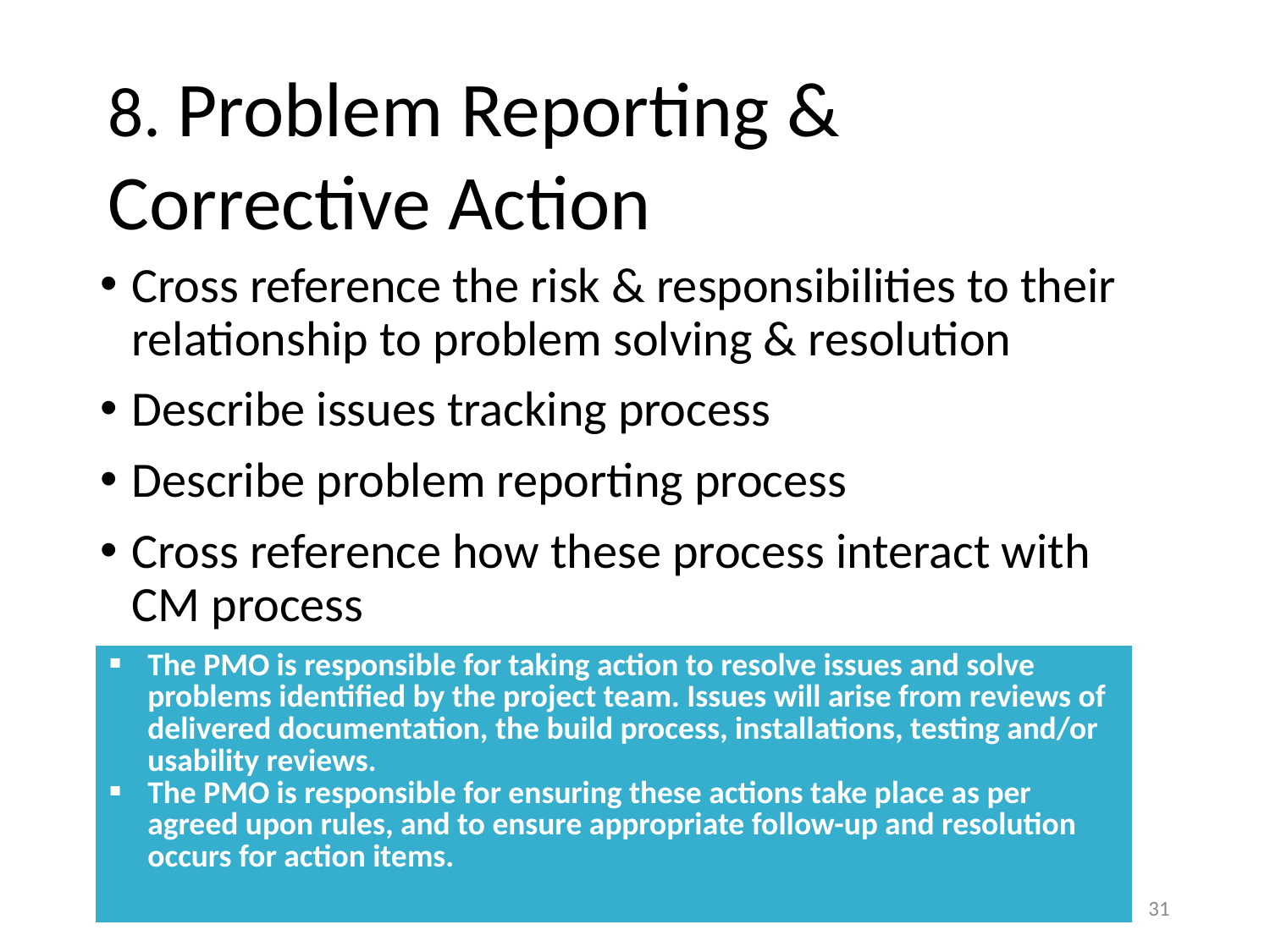

8. Problem Reporting & Corrective Action
Cross reference the risk & responsibilities to their relationship to problem solving & resolution
Describe issues tracking process
Describe problem reporting process
Cross reference how these process interact with CM process
| The PMO is responsible for taking action to resolve issues and solve problems identified by the project team. Issues will arise from reviews of delivered documentation, the build process, installations, testing and/or usability reviews. The PMO is responsible for ensuring these actions take place as per agreed upon rules, and to ensure appropriate follow-up and resolution occurs for action items. |
| --- |
31